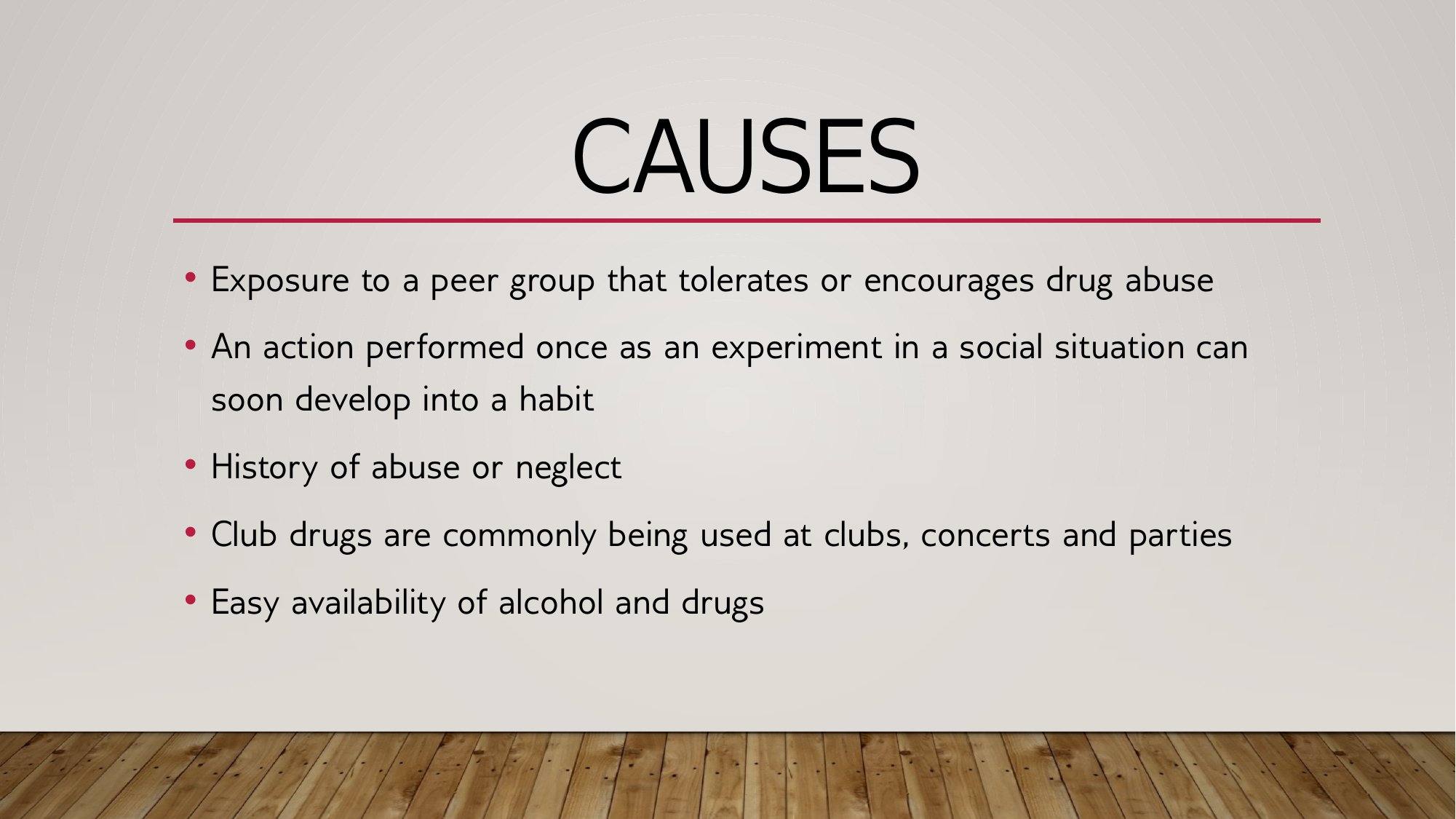

# Causes
Exposure to a peer group that tolerates or encourages drug abuse
An action performed once as an experiment in a social situation can soon develop into a habit
History of abuse or neglect
Club drugs are commonly being used at clubs, concerts and parties
Easy availability of alcohol and drugs